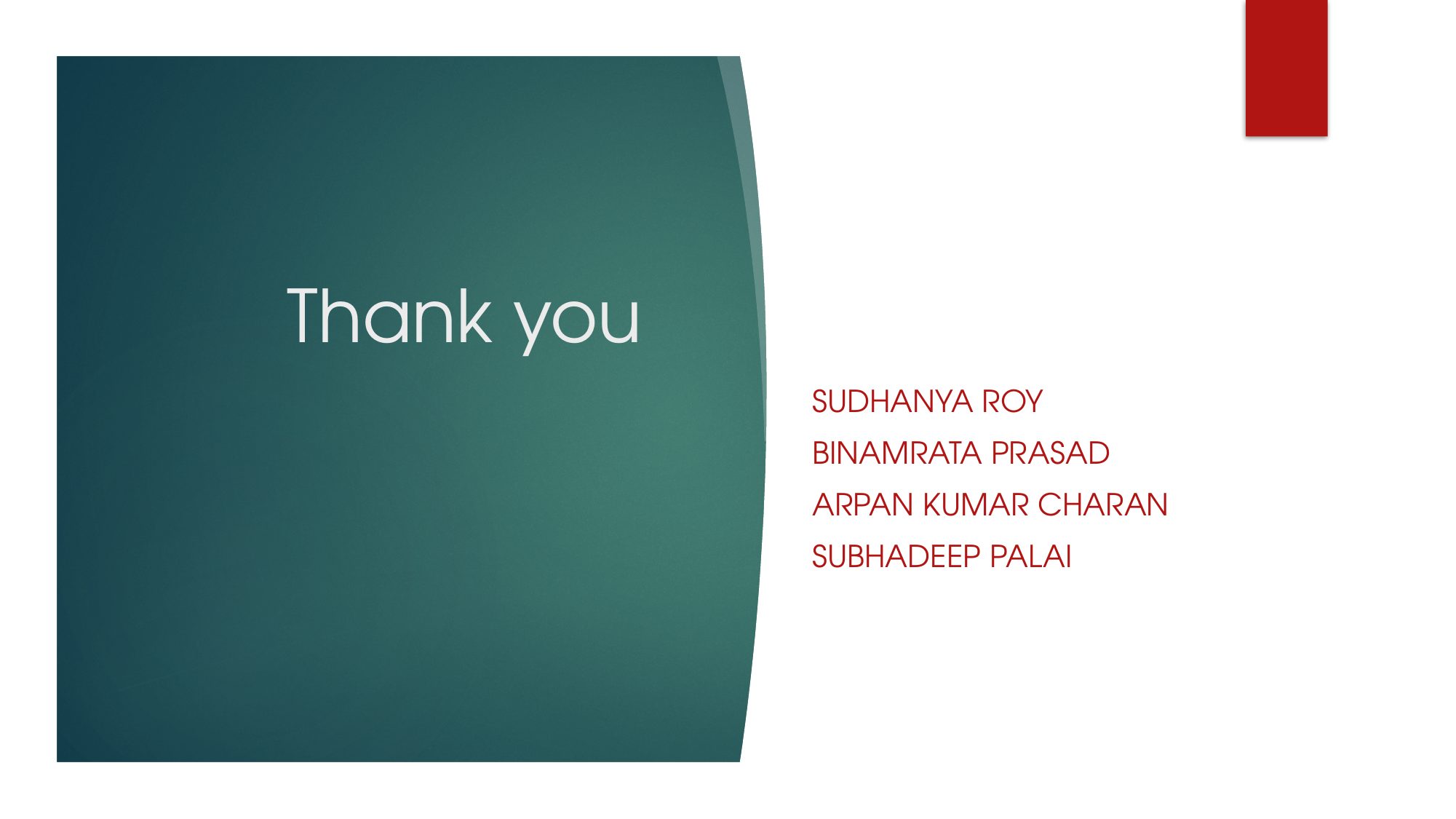

# Thank you
Sudhanya roy
Binamrata Prasad
Arpan kumar charan
Subhadeep palai